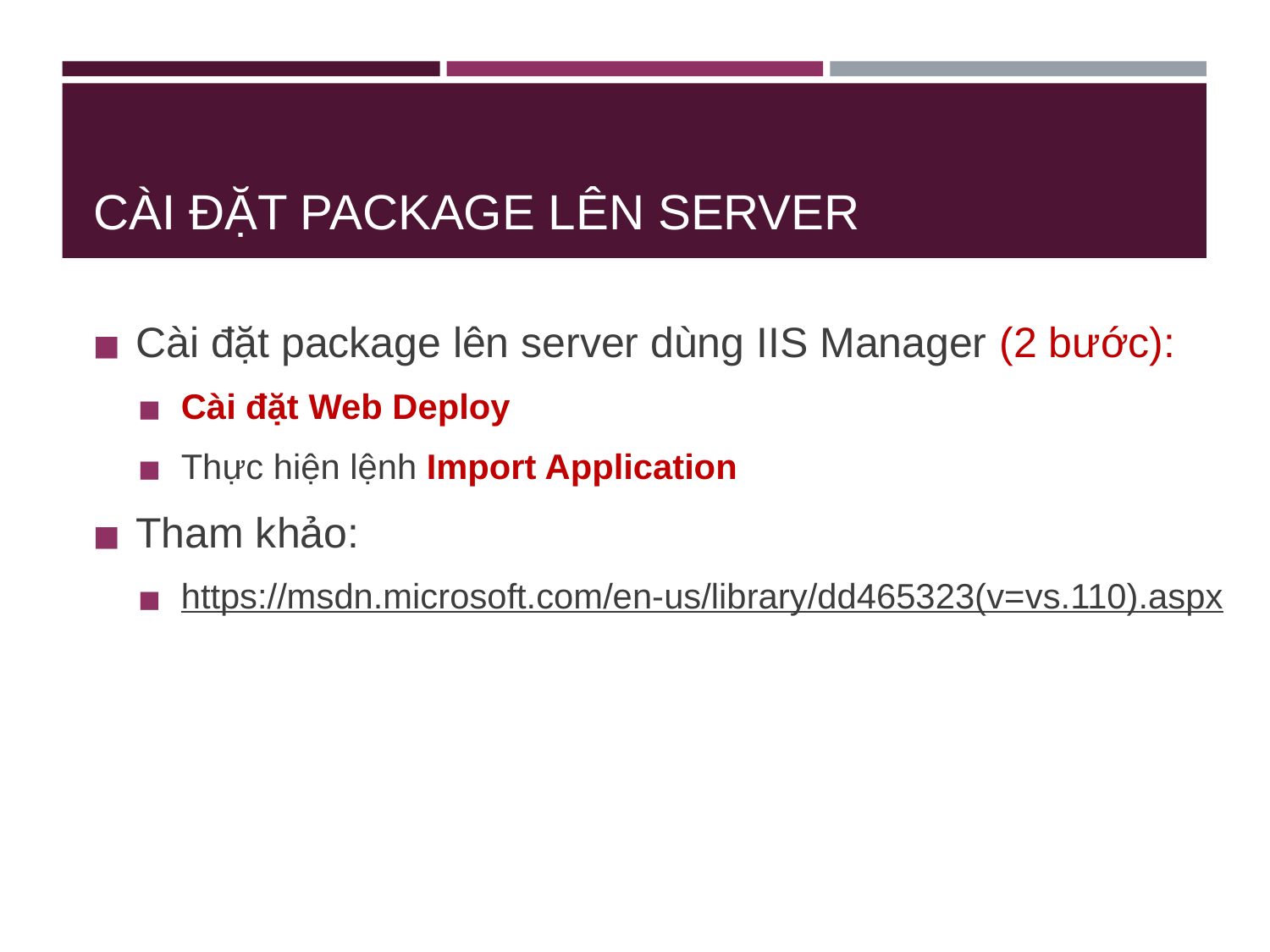

# CÀI ĐẶT PACKAGE LÊN SERVER
Cài đặt package lên server dùng IIS Manager (2 bước):
Cài đặt Web Deploy
Thực hiện lệnh Import Application
Tham khảo:
https://msdn.microsoft.com/en-us/library/dd465323(v=vs.110).aspx